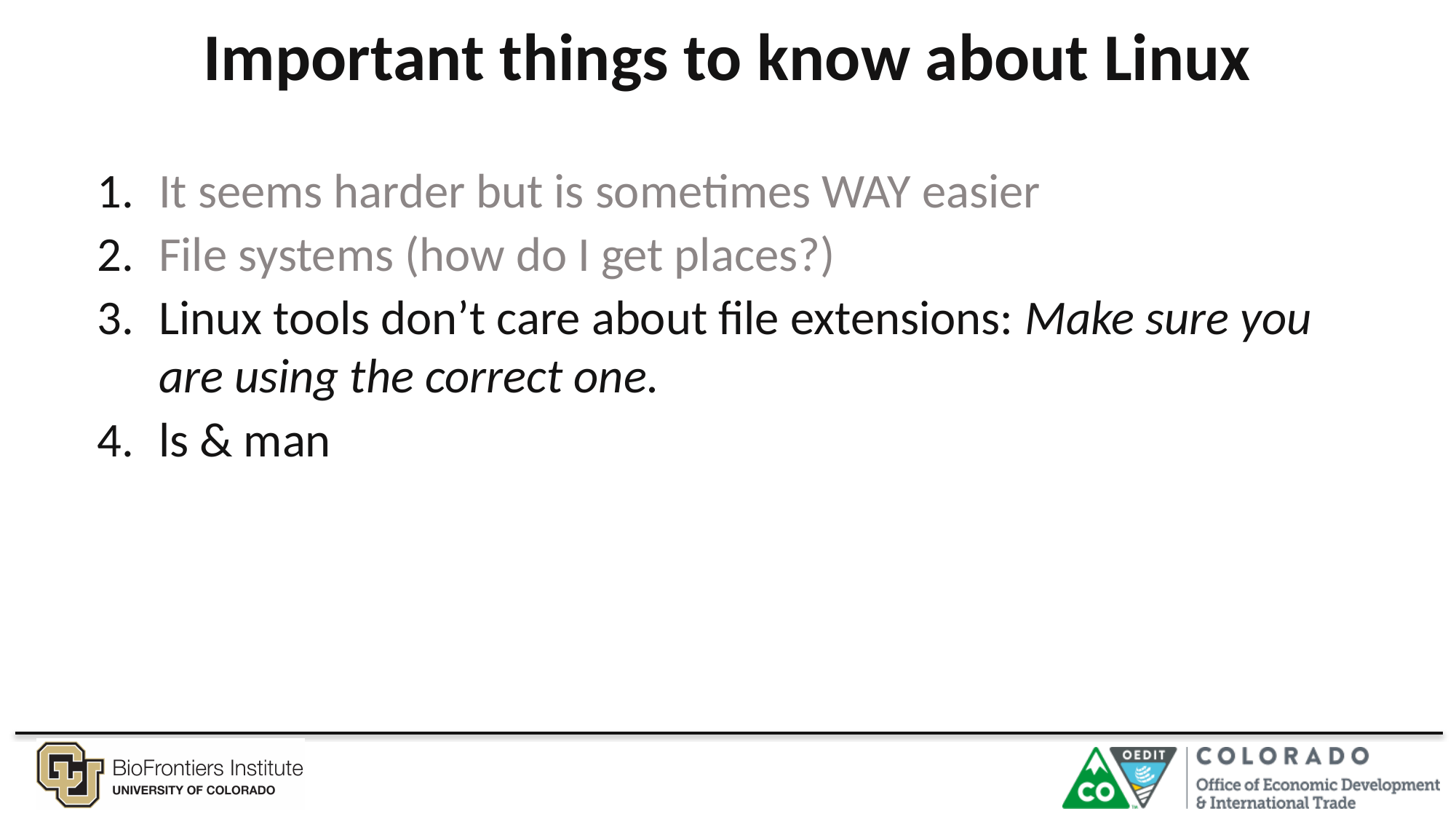

# Important things to know about Linux
It seems harder but is sometimes WAY easier
File systems (how do I get places?)
Linux tools don’t care about file extensions: Make sure you are using the correct one.
ls & man